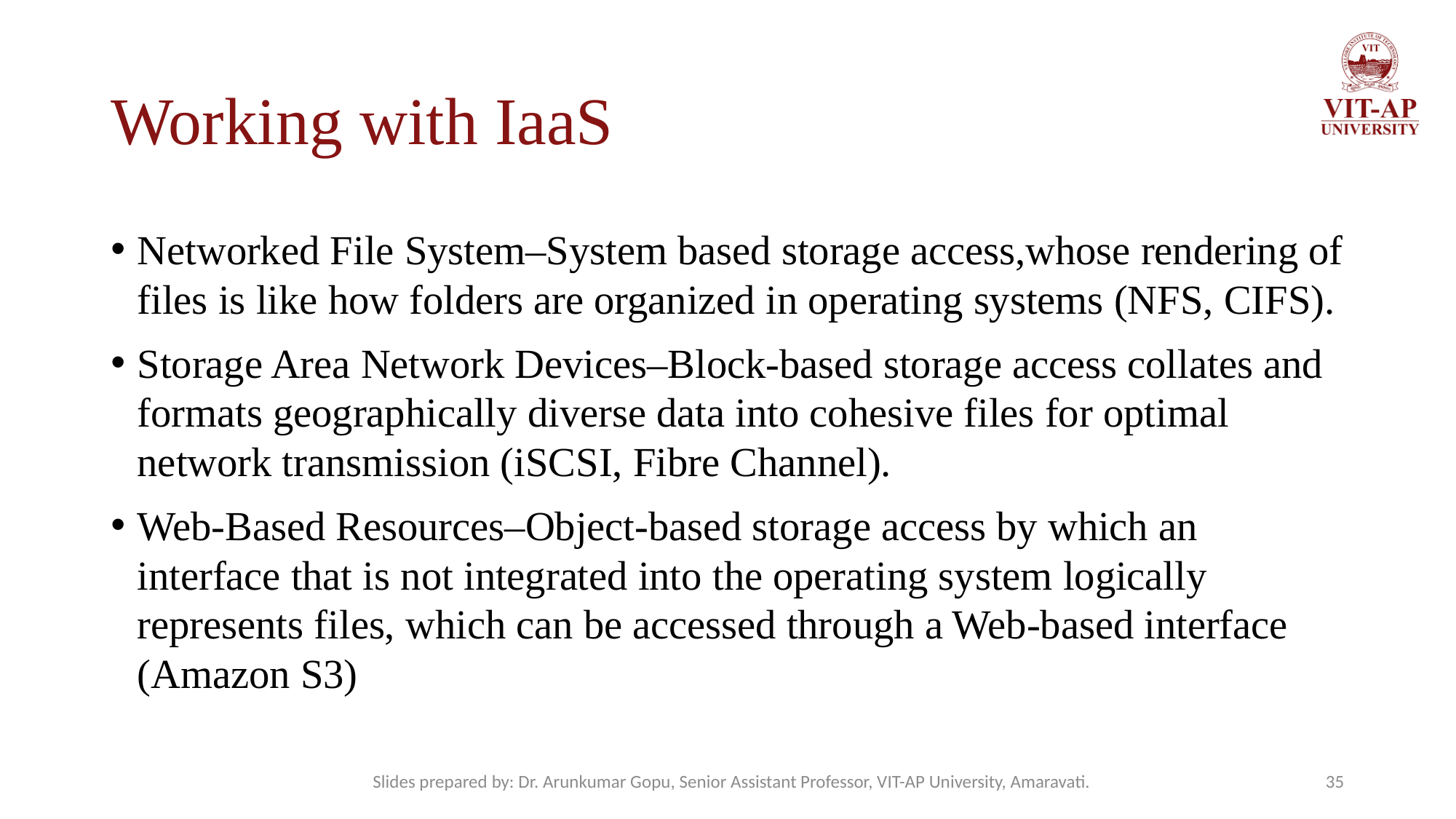

# Working with IaaS
Networked File System–System based storage access,whose rendering of files is like how folders are organized in operating systems (NFS, CIFS).
Storage Area Network Devices–Block-based storage access collates and formats geographically diverse data into cohesive files for optimal network transmission (iSCSI, Fibre Channel).
Web-Based Resources–Object-based storage access by which an interface that is not integrated into the operating system logically represents files, which can be accessed through a Web-based interface (Amazon S3)

Slides prepared by: Dr. Arunkumar Gopu, Senior Assistant Professor, VIT-AP University, Amaravati.
35